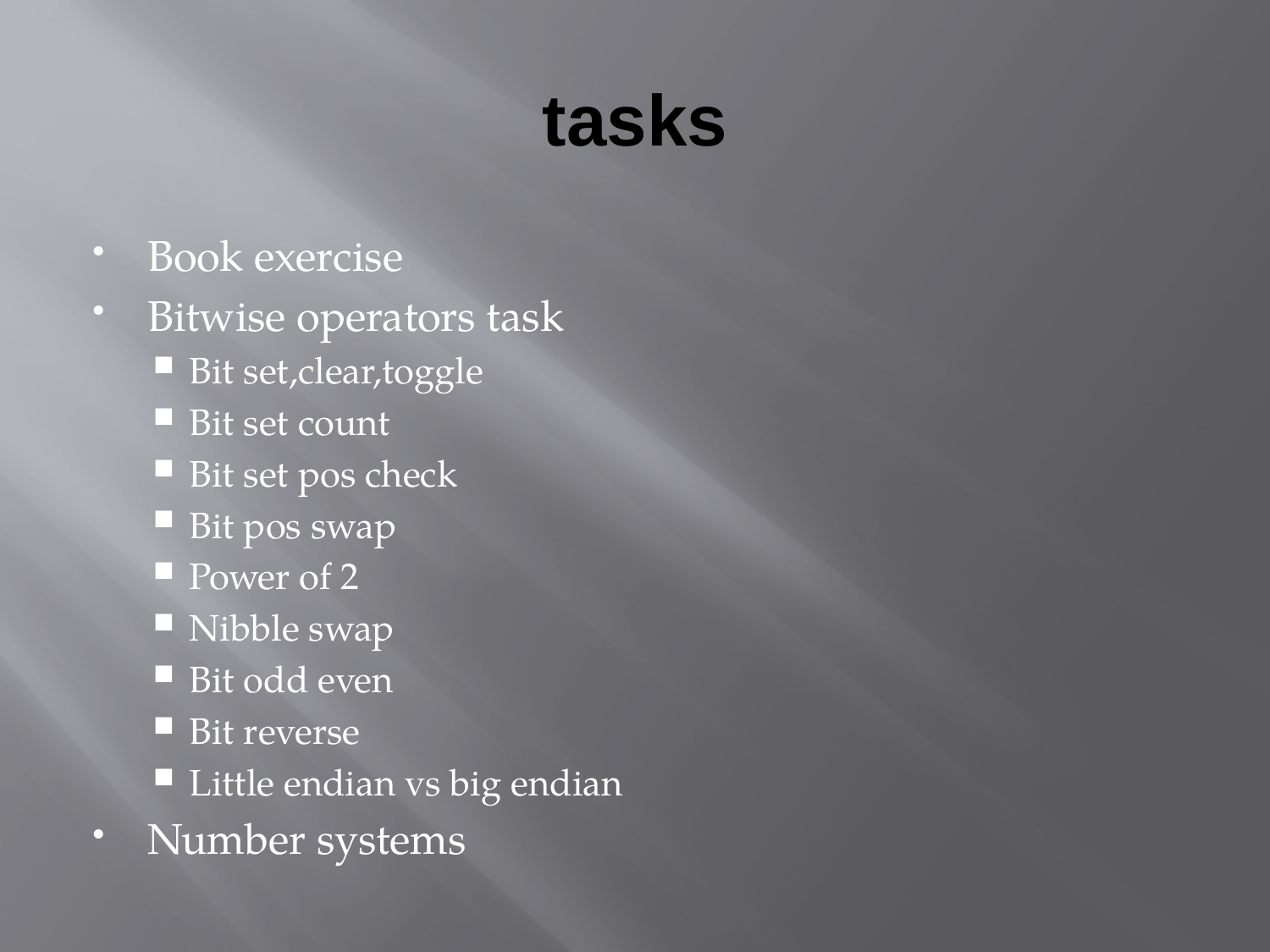

# tasks
Book exercise
Bitwise operators task
Bit set,clear,toggle
Bit set count
Bit set pos check
Bit pos swap
Power of 2
Nibble swap
Bit odd even
Bit reverse
Little endian vs big endian
Number systems